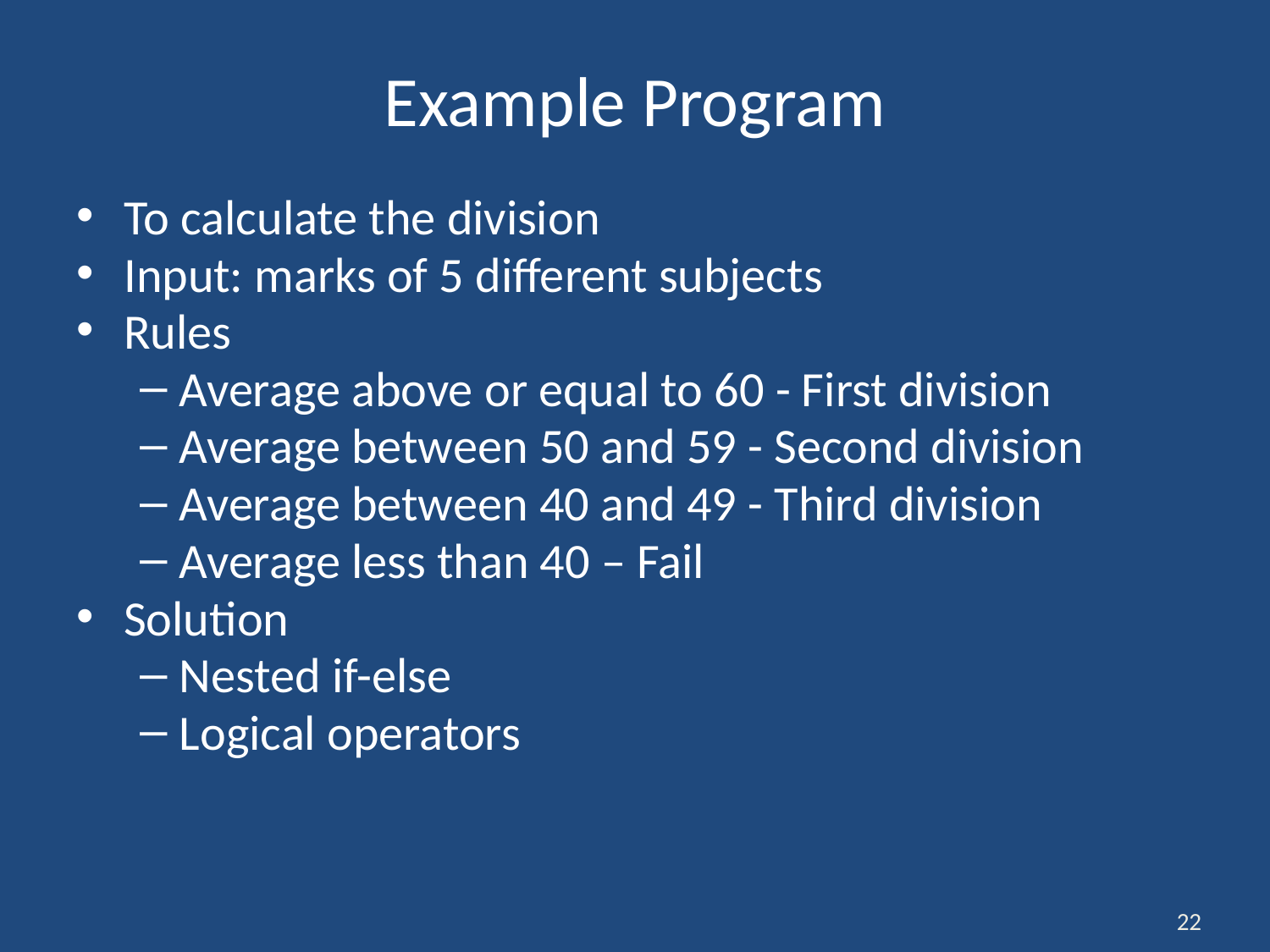

# Example Program
To calculate the division
Input: marks of 5 different subjects
Rules
Average above or equal to 60 - First division
Average between 50 and 59 - Second division
Average between 40 and 49 - Third division
Average less than 40 – Fail
Solution
Nested if-else
Logical operators